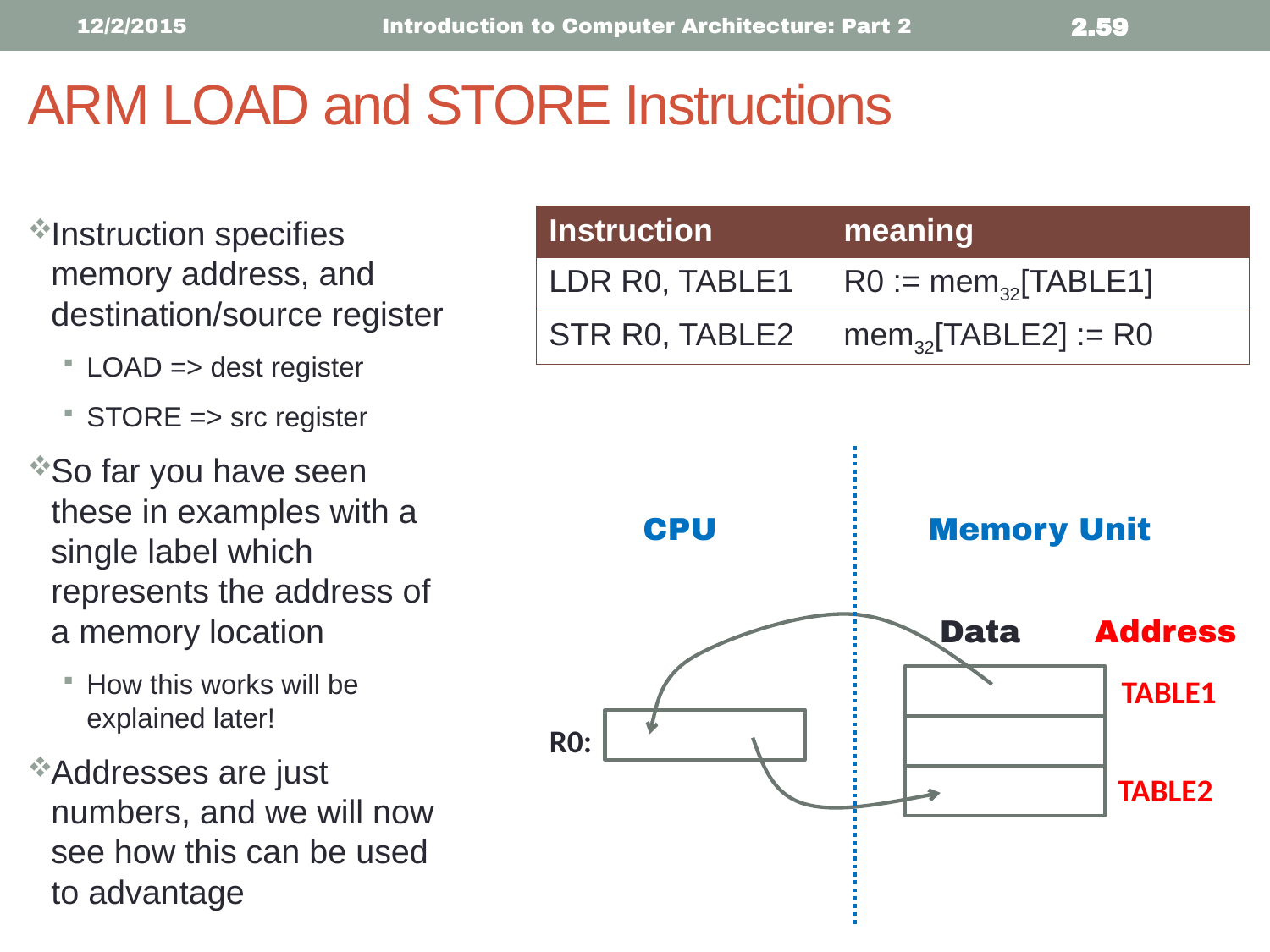

12/2/2015
Introduction to Computer Architecture: Part 2
2.59
# ARM LOAD and STORE Instructions
Instruction specifies memory address, and destination/source register
LOAD => dest register
STORE => src register
So far you have seen these in examples with a single label which represents the address of a memory location
How this works will be explained later!
Addresses are just numbers, and we will now see how this can be used to advantage

| Instruction | meaning |
| --- | --- |
| LDR R0, TABLE1 | R0 := mem32[TABLE1] |
| STR R0, TABLE2 | mem32[TABLE2] := R0 |
CPU
Memory Unit
Data       Address

TABLE1

R0:

TABLE2